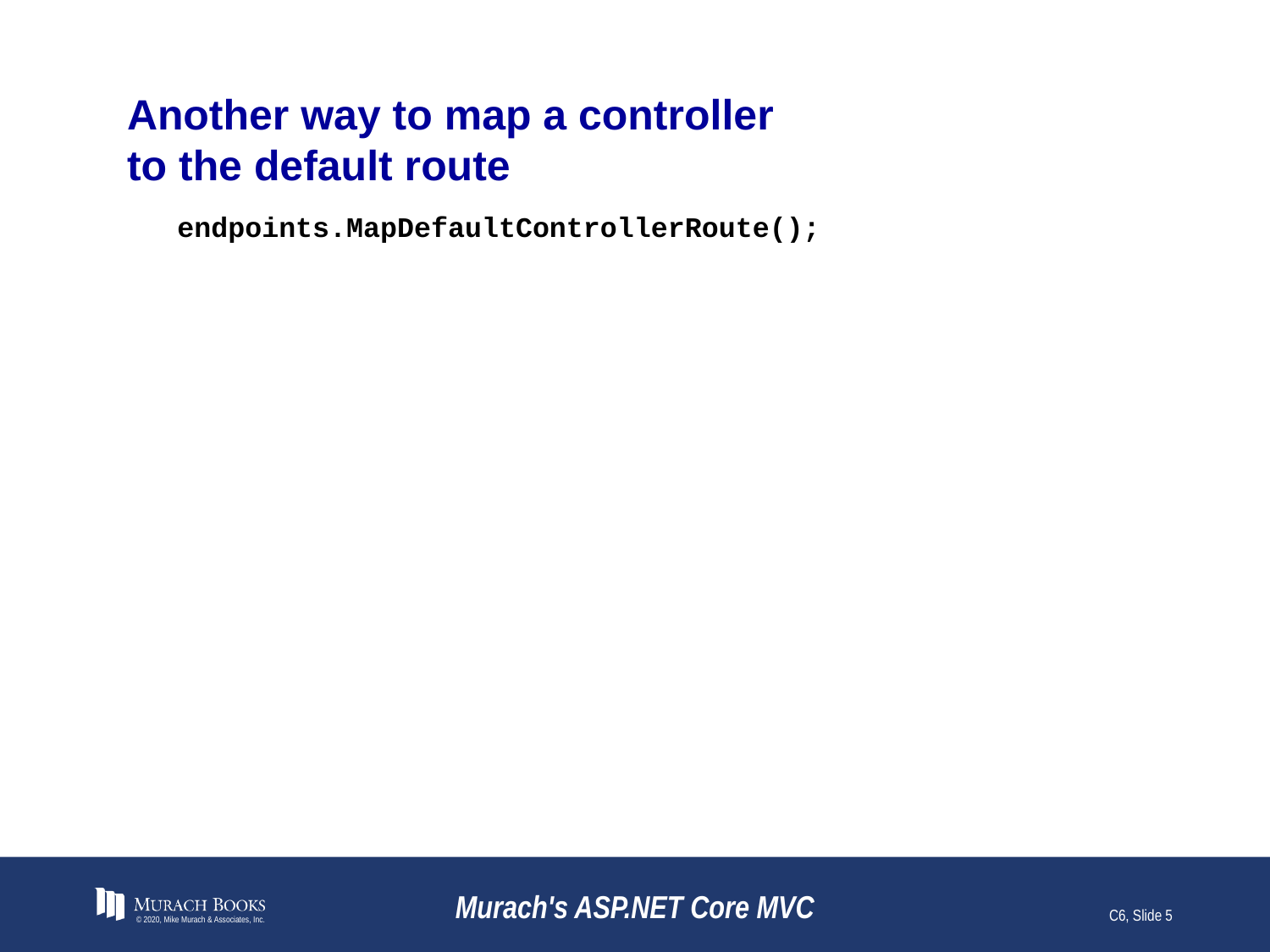

# Another way to map a controller to the default route
endpoints.MapDefaultControllerRoute();

© 2020, Mike Murach & Associates, Inc.
Murach's ASP.NET Core MVC

C6, Slide 5